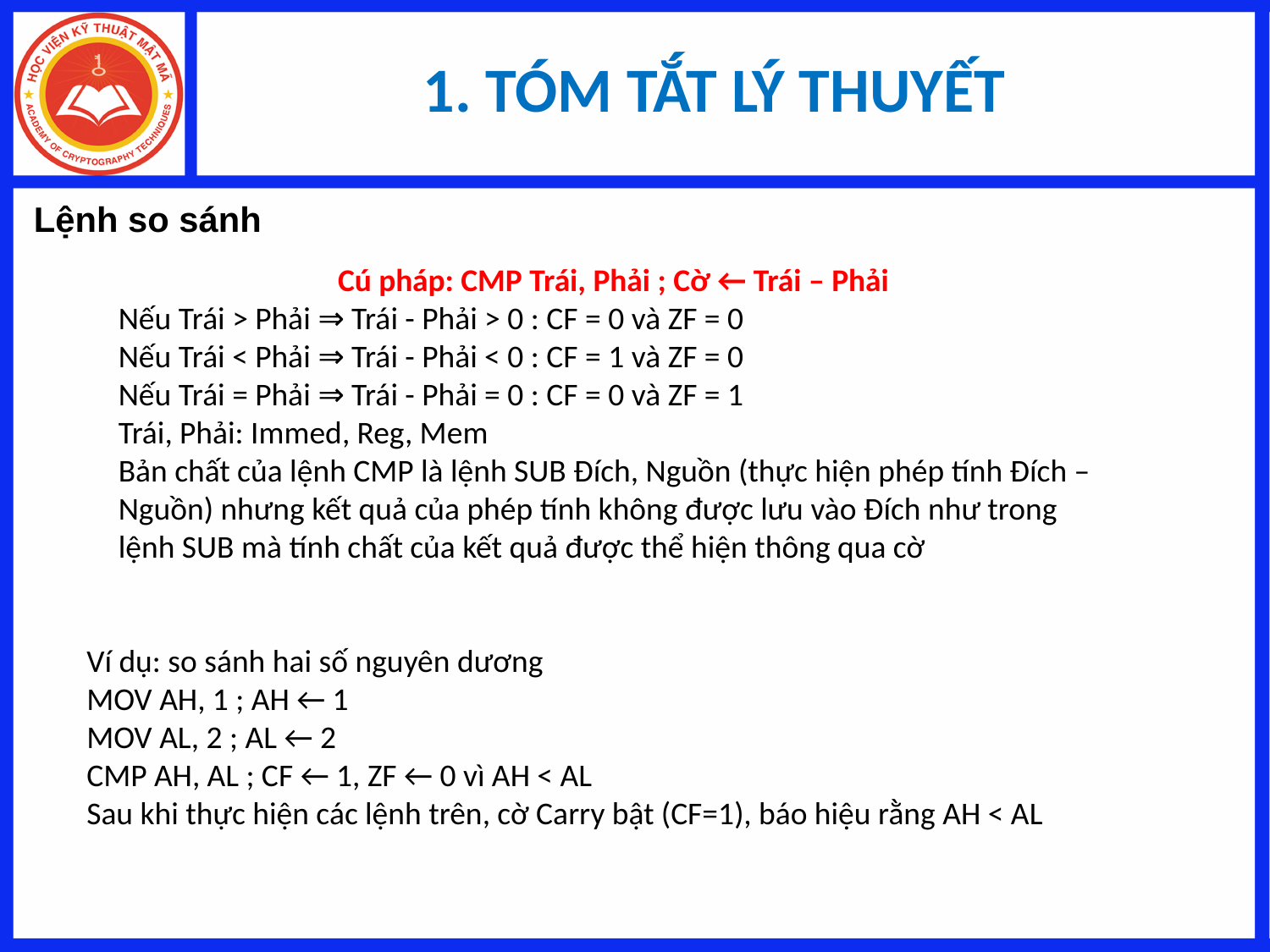

# 1. TÓM TẮT LÝ THUYẾT
Lệnh so sánh
Cú pháp: CMP Trái, Phải ; Cờ ← Trái – Phải
Nếu Trái > Phải ⇒ Trái - Phải > 0 : CF = 0 và ZF = 0
Nếu Trái < Phải ⇒ Trái - Phải < 0 : CF = 1 và ZF = 0
Nếu Trái = Phải ⇒ Trái - Phải = 0 : CF = 0 và ZF = 1
Trái, Phải: Immed, Reg, Mem
Bản chất của lệnh CMP là lệnh SUB Đích, Nguồn (thực hiện phép tính Đích – Nguồn) nhưng kết quả của phép tính không được lưu vào Đích như trong lệnh SUB mà tính chất của kết quả được thể hiện thông qua cờ
Ví dụ: so sánh hai số nguyên dương
MOV AH, 1 ; AH ← 1
MOV AL, 2 ; AL ← 2
CMP AH, AL ; CF ← 1, ZF ← 0 vì AH < AL
Sau khi thực hiện các lệnh trên, cờ Carry bật (CF=1), báo hiệu rằng AH < AL